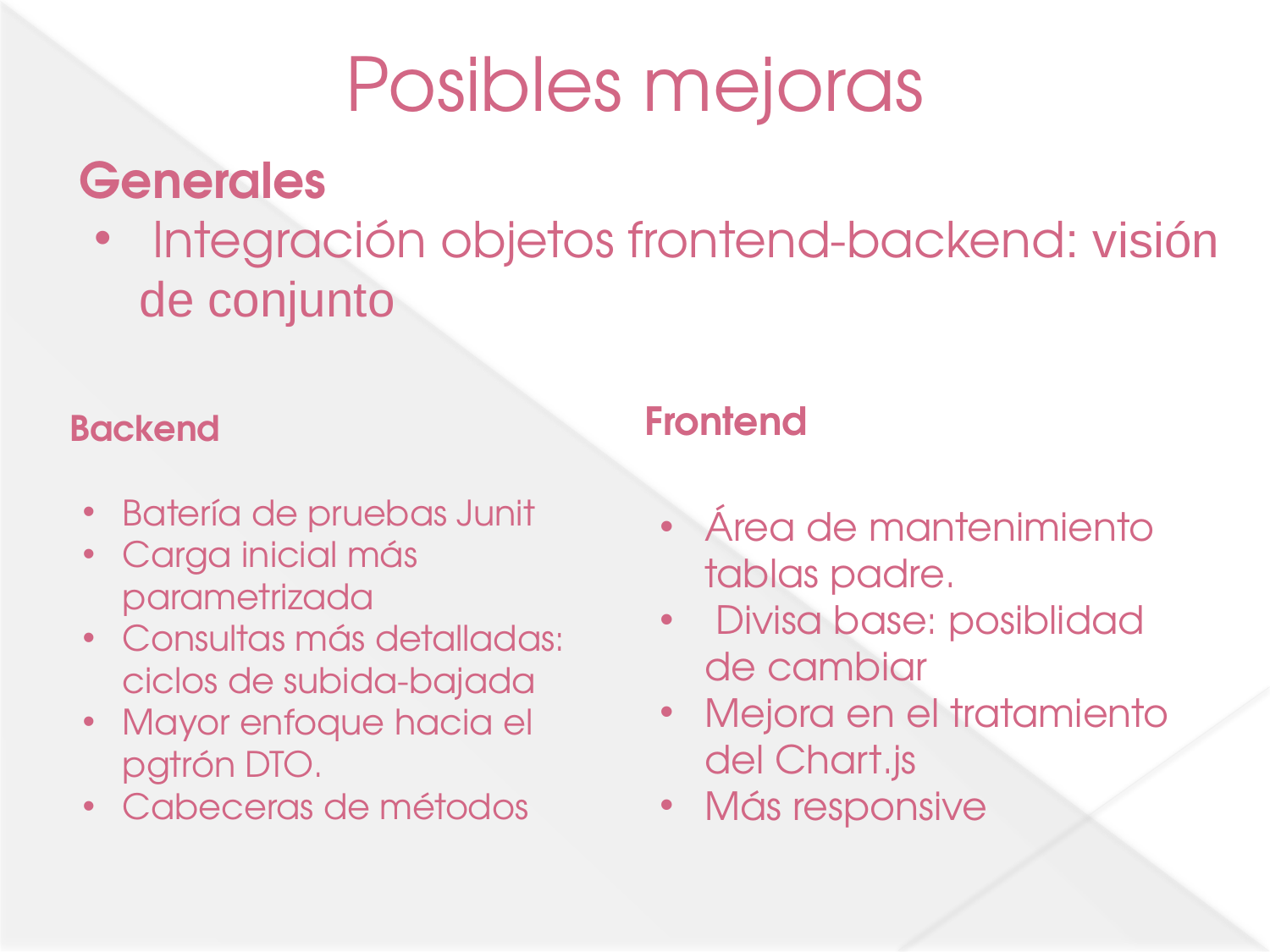

Posibles mejoras
Generales
 Integración objetos frontend-backend: visión de conjunto
Frontend

Área de mantenimiento tablas padre.
 Divisa base: posiblidad de cambiar
Mejora en el tratamiento del Chart.js
Más responsive
Backend

Batería de pruebas Junit
Carga inicial más parametrizada
Consultas más detalladas: ciclos de subida-bajada
Mayor enfoque hacia el pgtrón DTO.
Cabeceras de métodos